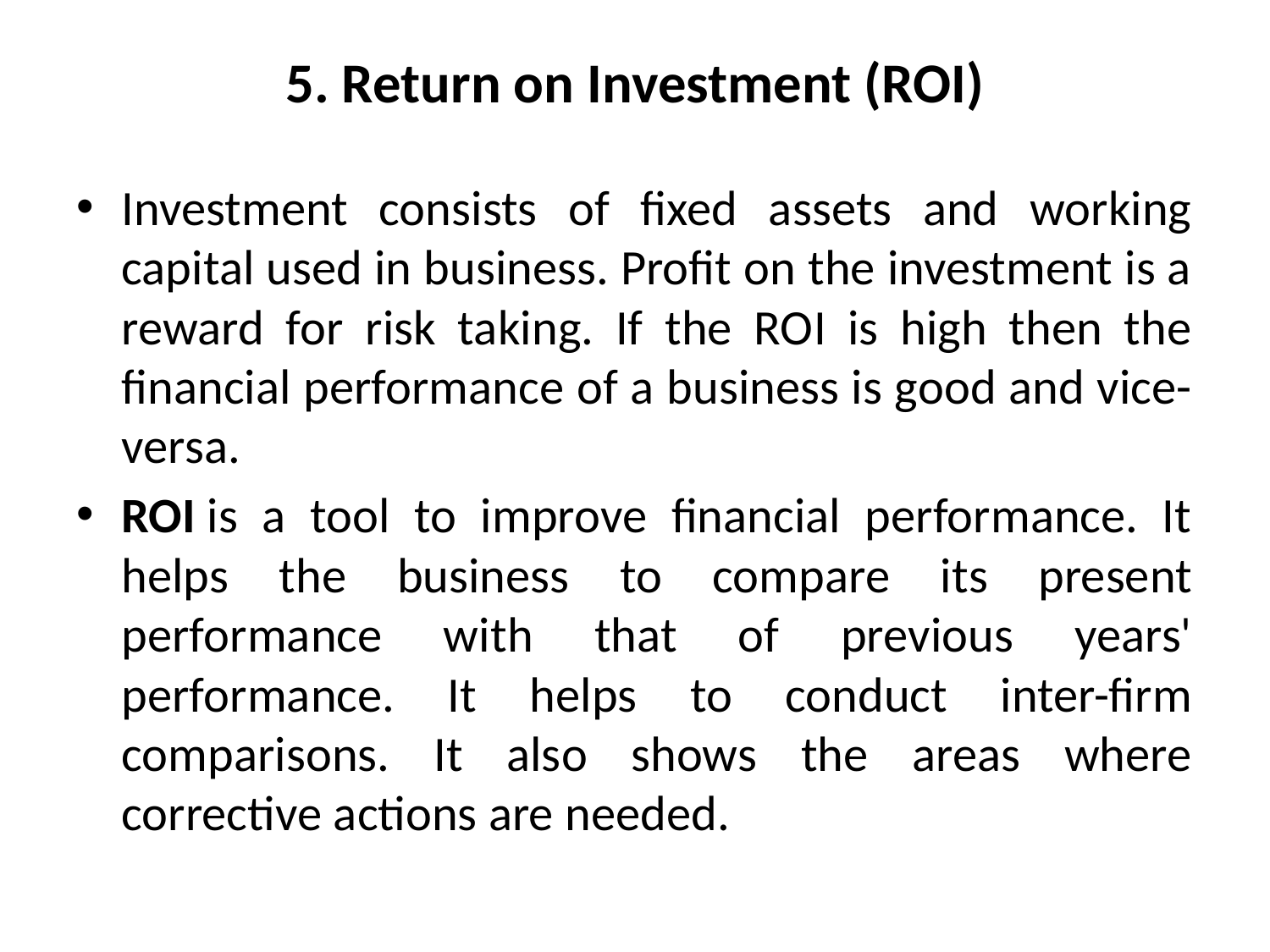

# 5. Return on Investment (ROI)
Investment consists of fixed assets and working capital used in business. Profit on the investment is a reward for risk taking. If the ROI is high then the financial performance of a business is good and vice-versa.
ROI is a tool to improve financial performance. It helps the business to compare its present performance with that of previous years' performance. It helps to conduct inter-firm comparisons. It also shows the areas where corrective actions are needed.